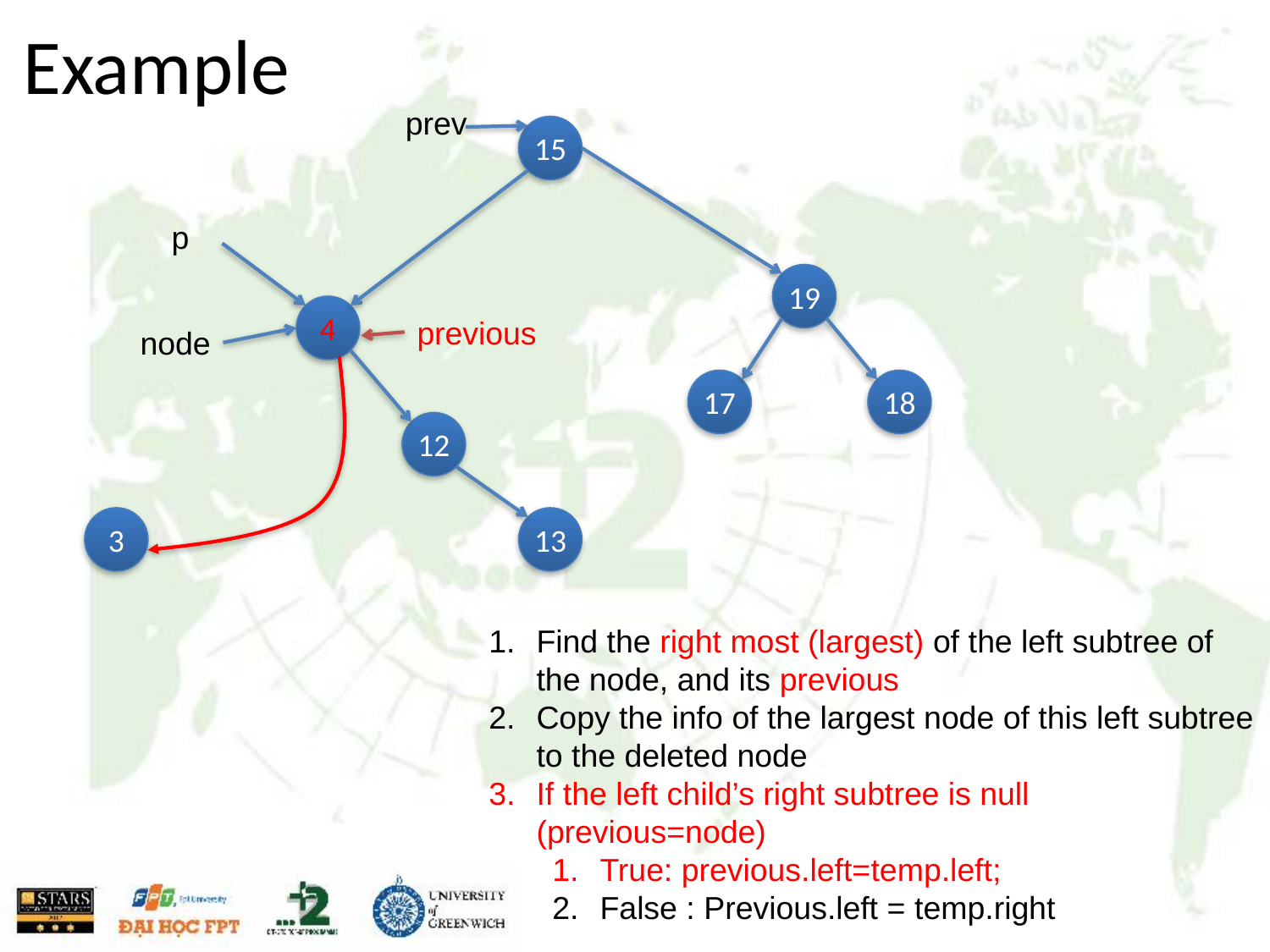

# Example
prev
15
p
19
4
previous
node

17
18
12
3
13
Find the right most (largest) of the left subtree of the node, and its previous
Copy the info of the largest node of this left subtree to the deleted node
If the left child’s right subtree is null (previous=node)
True: previous.left=temp.left;
False : Previous.left = temp.right